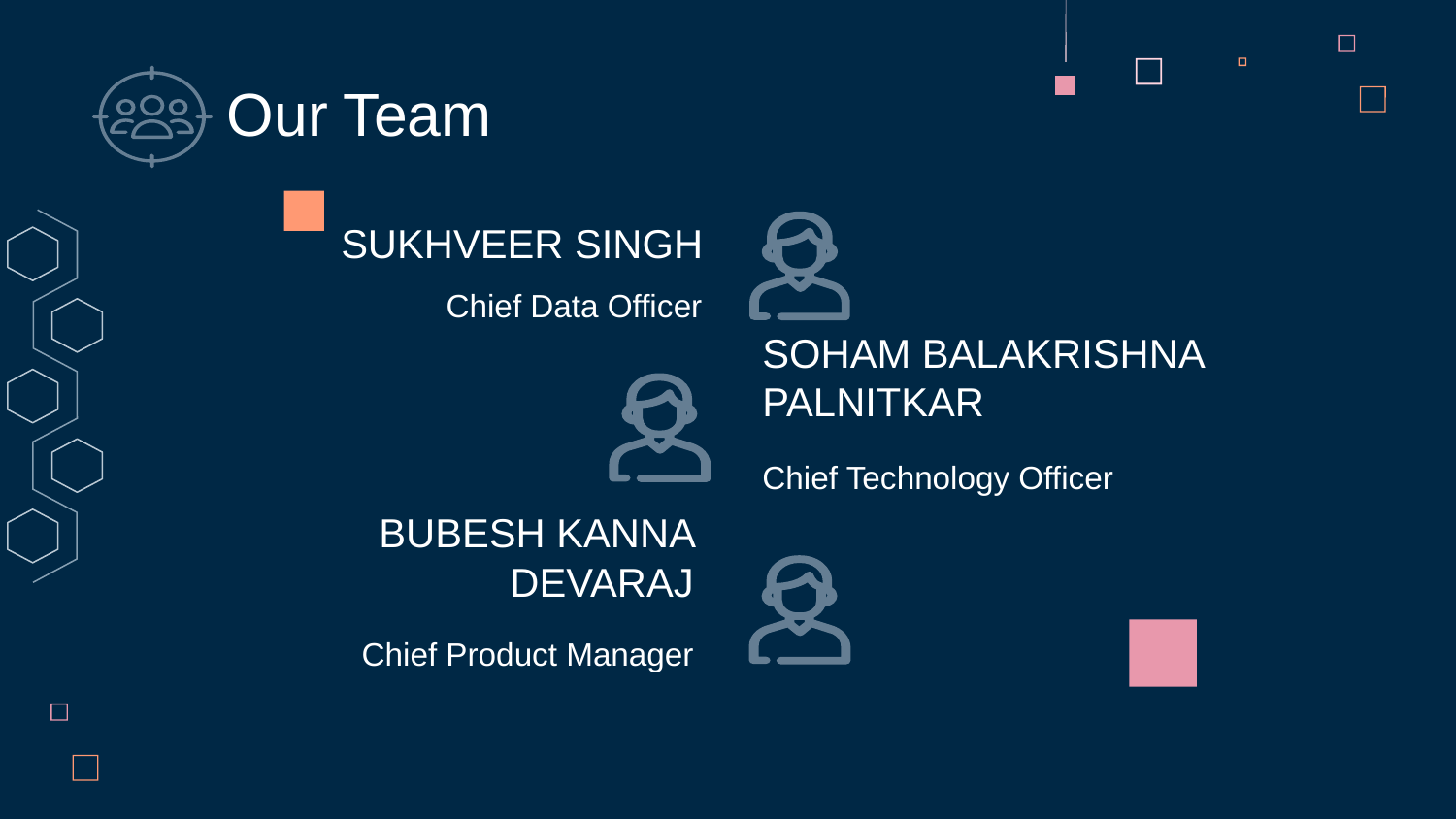

Our Team
SUKHVEER SINGH

Chief Data Officer
# SOHAM BALAKRISHNA PALNITKAR

Chief Technology Officer
BUBESH KANNA DEVARAJ
Chief Product Manager